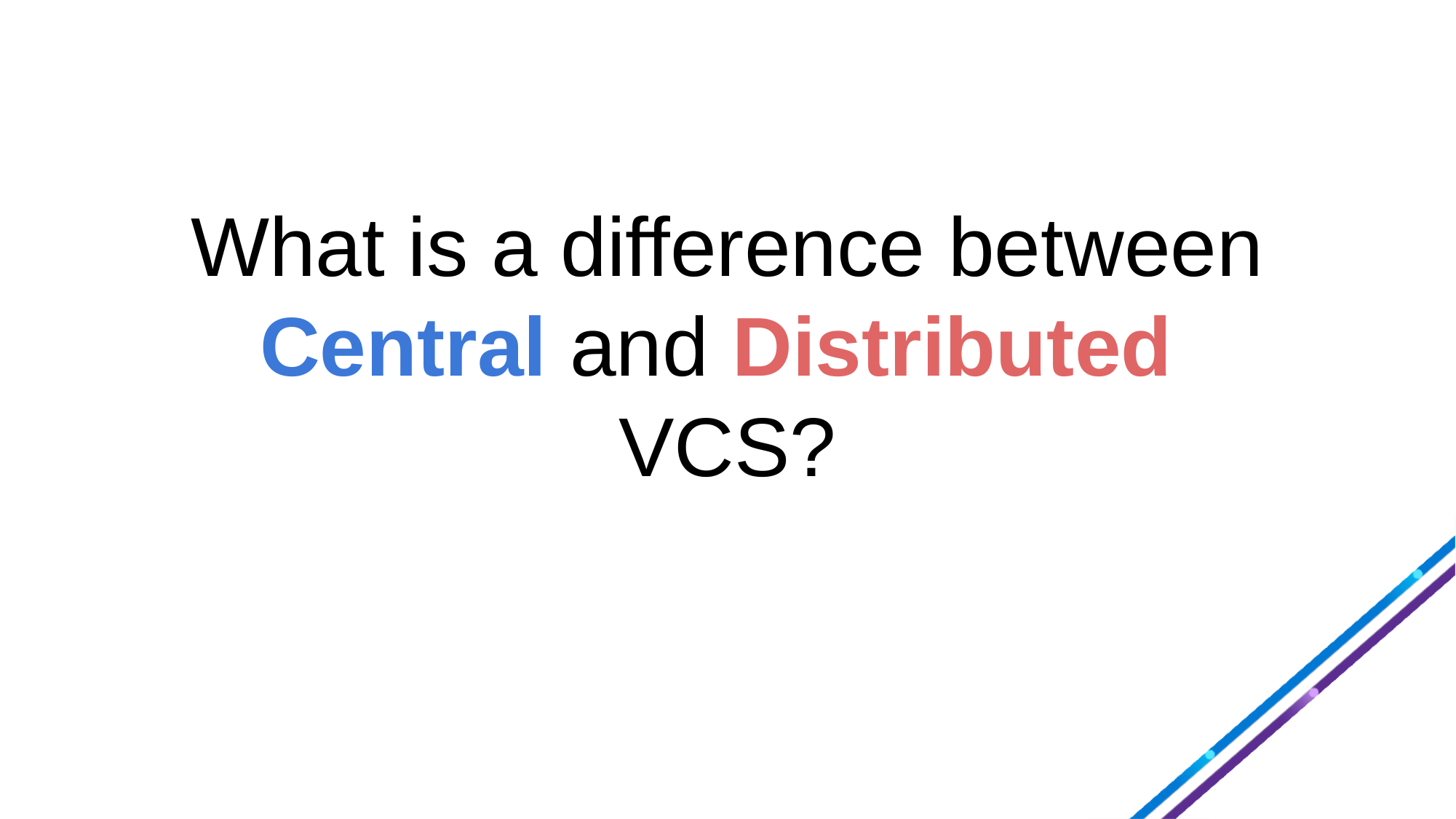

# What is a difference between Central and Distributed
VCS?